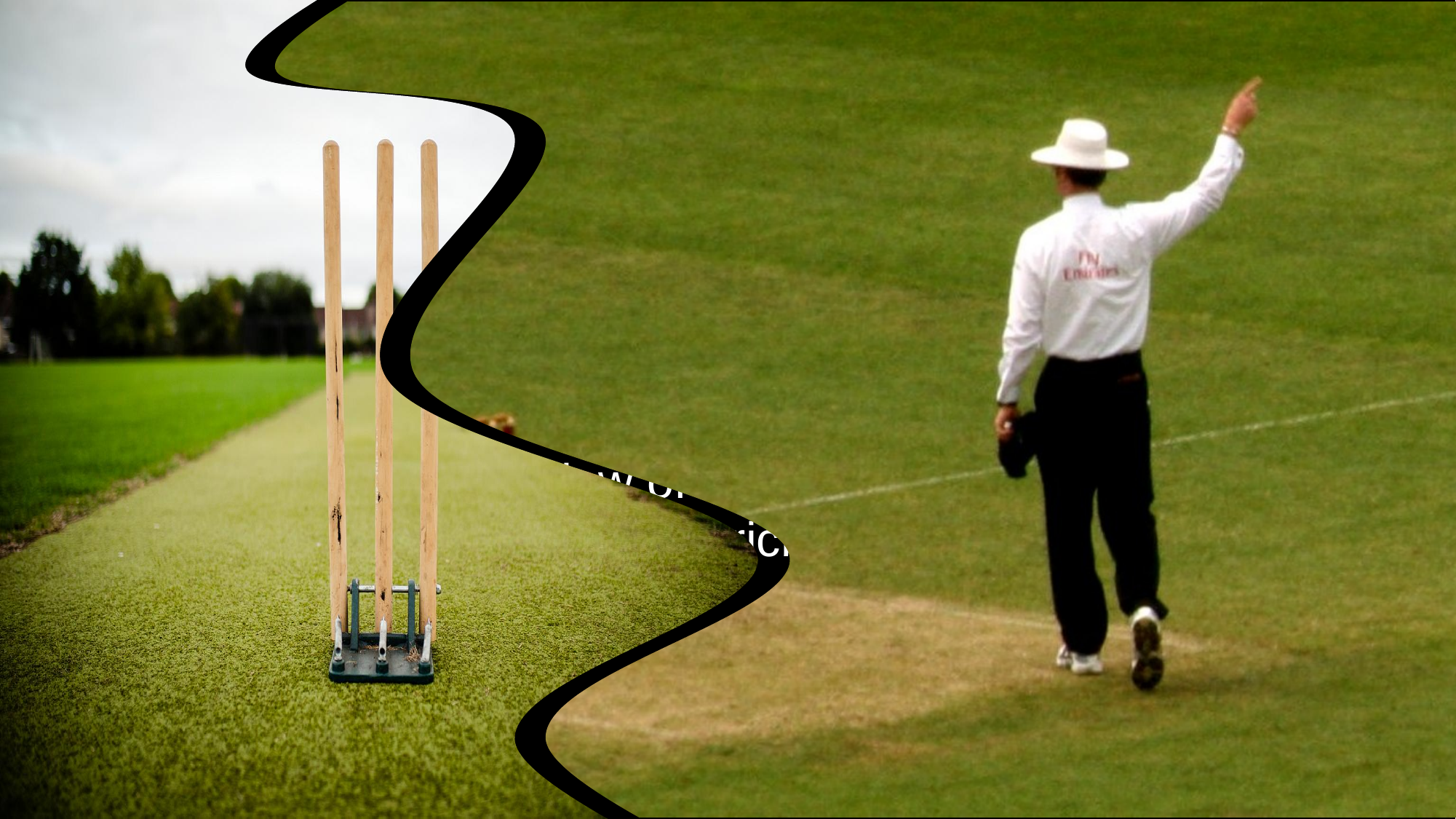

# IPL 2024 Data Analysis
A  complete overiew of PowerBI dashboard integration with Cricbuzz API